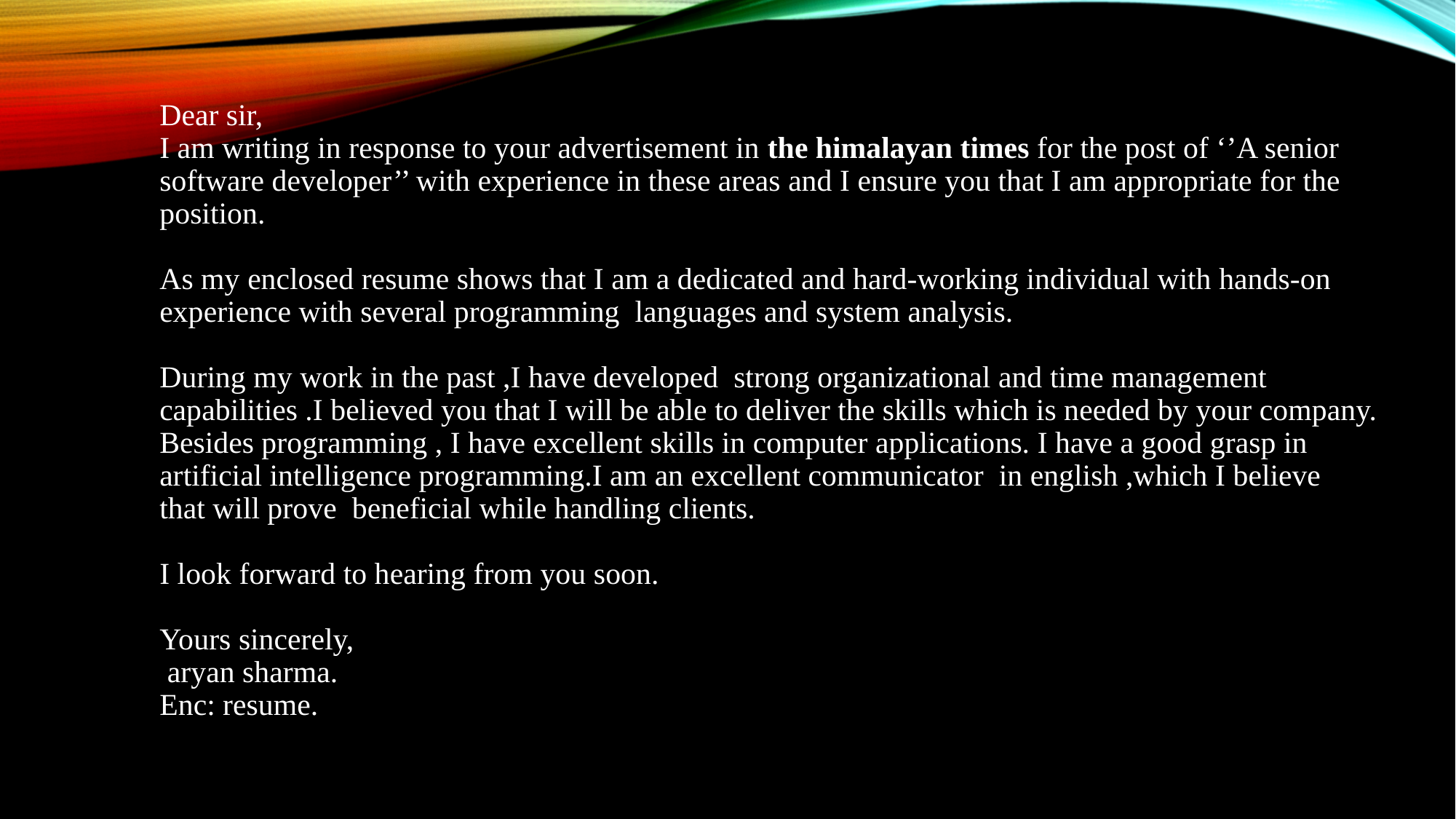

# Dear sir, I am writing in response to your advertisement in the himalayan times for the post of ‘’A senior software developer’’ with experience in these areas and I ensure you that I am appropriate for the position. As my enclosed resume shows that I am a dedicated and hard-working individual with hands-on experience with several programming  languages and system analysis. During my work in the past ,I have developed  strong organizational and time management capabilities .I believed you that I will be able to deliver the skills which is needed by your company. Besides programming , I have excellent skills in computer applications. I have a good grasp in  artificial intelligence programming.I am an excellent communicator  in english ,which I believe  that will prove  beneficial while handling clients. I look forward to hearing from you soon. Yours sincerely, aryan sharma. Enc: resume.